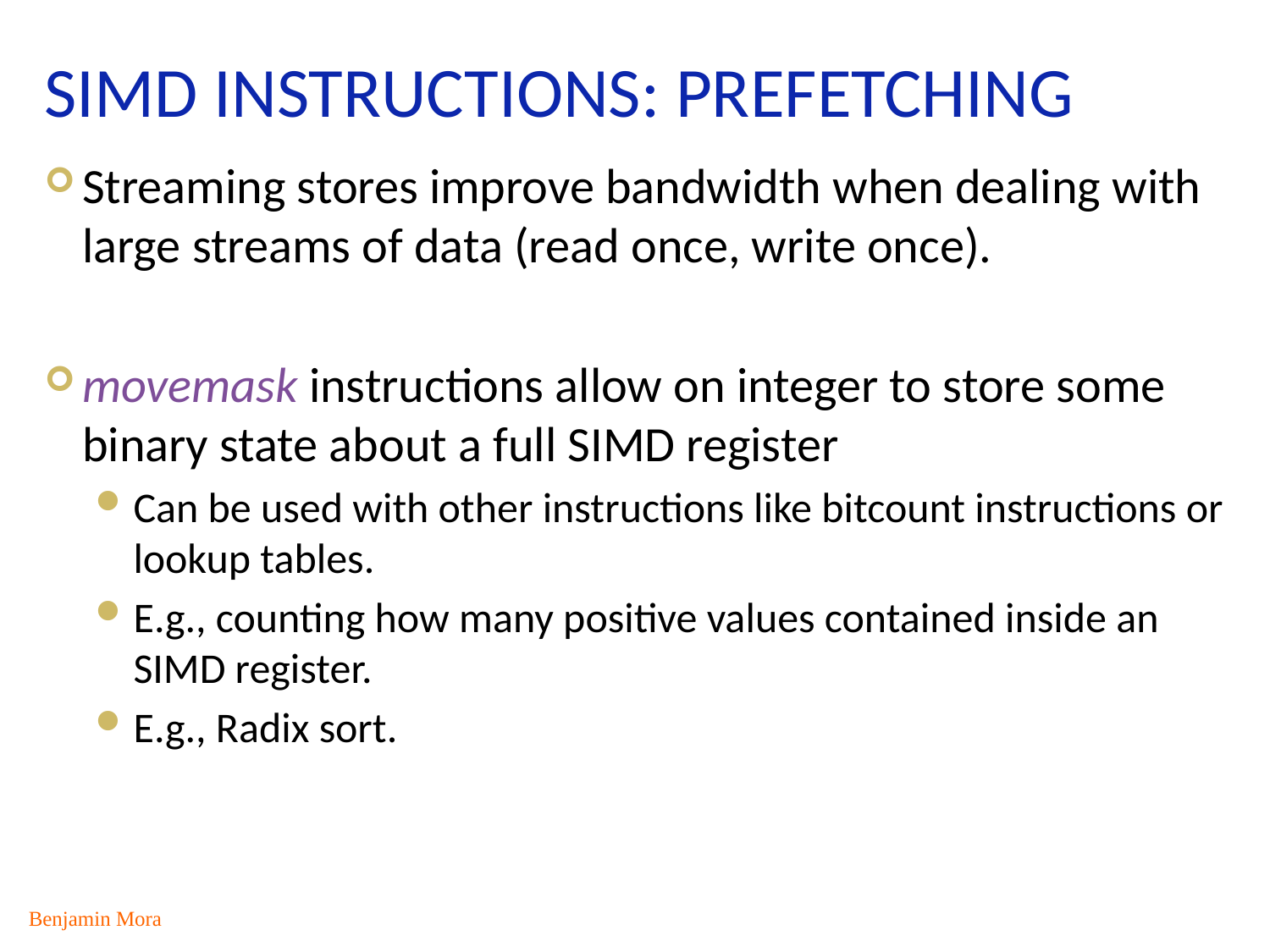

# SIMD instructions: Prefetching
Streaming stores improve bandwidth when dealing with large streams of data (read once, write once).

movemask instructions allow on integer to store some binary state about a full SIMD register
Can be used with other instructions like bitcount instructions or lookup tables.
E.g., counting how many positive values contained inside an SIMD register.
E.g., Radix sort.

Benjamin Mora